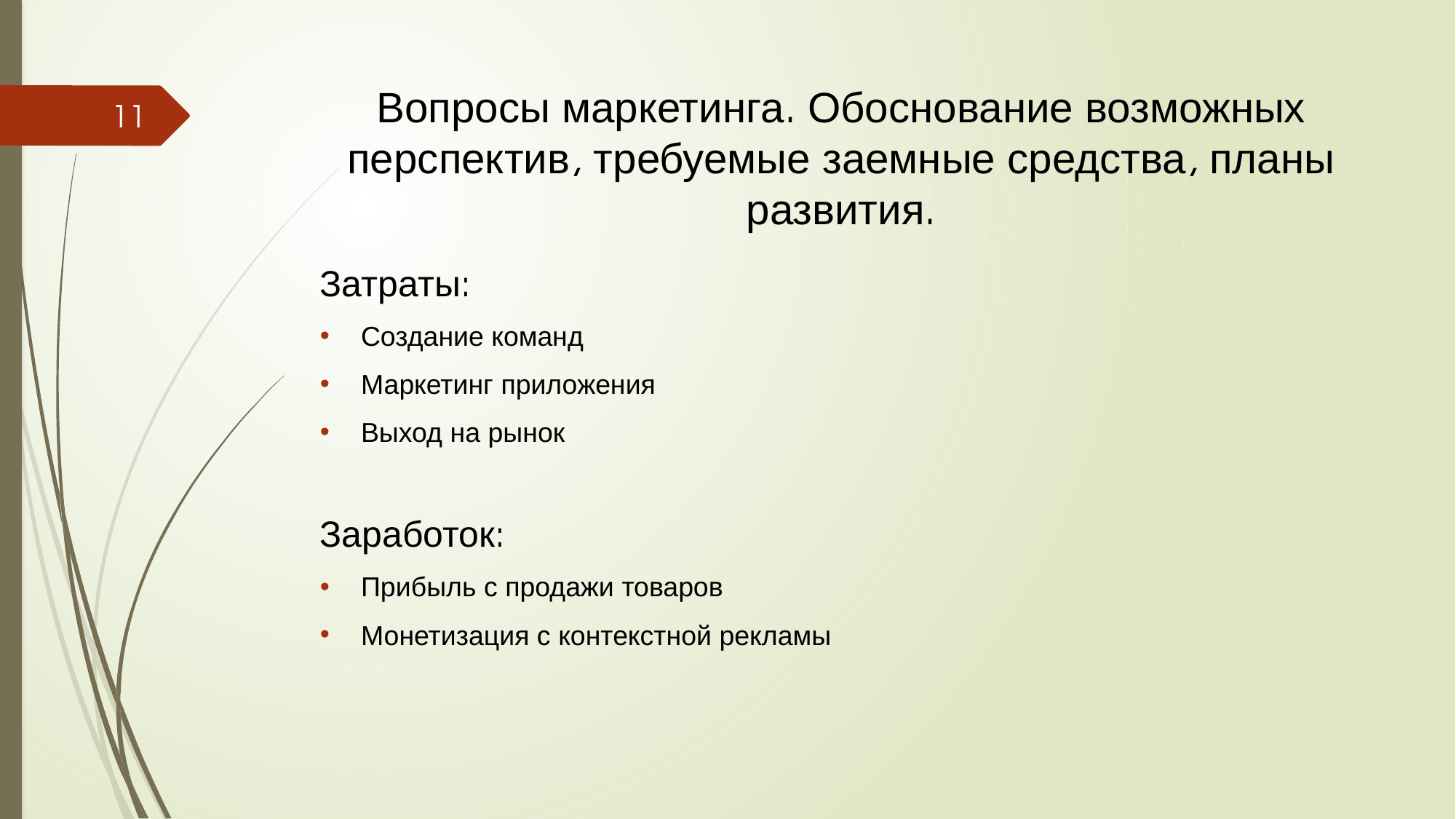

# Вопросы маркетинга. Обоснование возможных перспектив, требуемые заемные средства, планы развития.
11
Затраты:
Создание команд
Маркетинг приложения
Выход на рынок

Заработок:
Прибыль с продажи товаров
Монетизация с контекстной рекламы